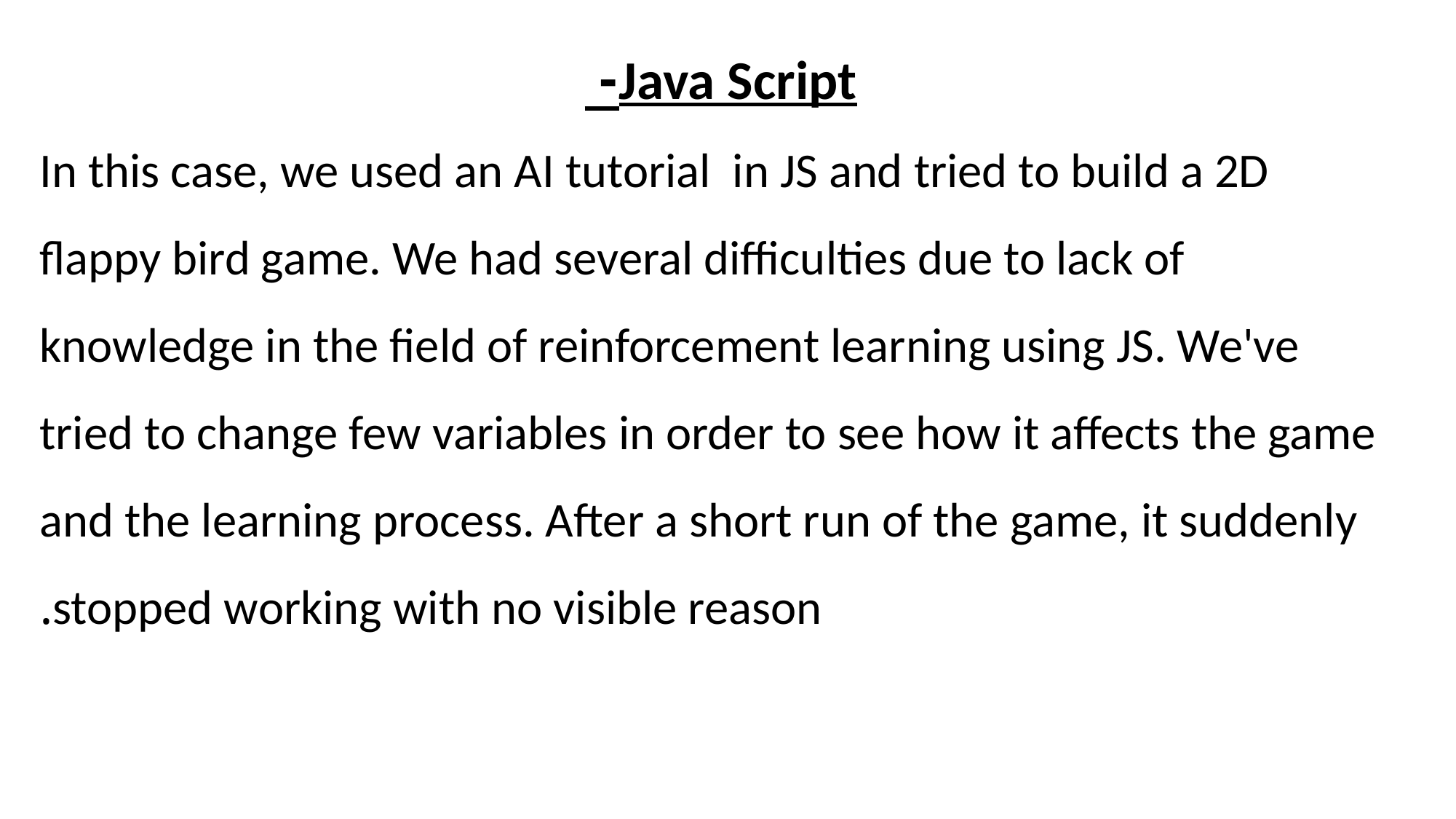

Java Script-
In this case, we used an AI tutorial  in JS and tried to build a 2D flappy bird game. We had several difficulties due to lack of knowledge in the field of reinforcement learning using JS. We've tried to change few variables in order to see how it affects the game and the learning process. After a short run of the game, it suddenly stopped working with no visible reason.